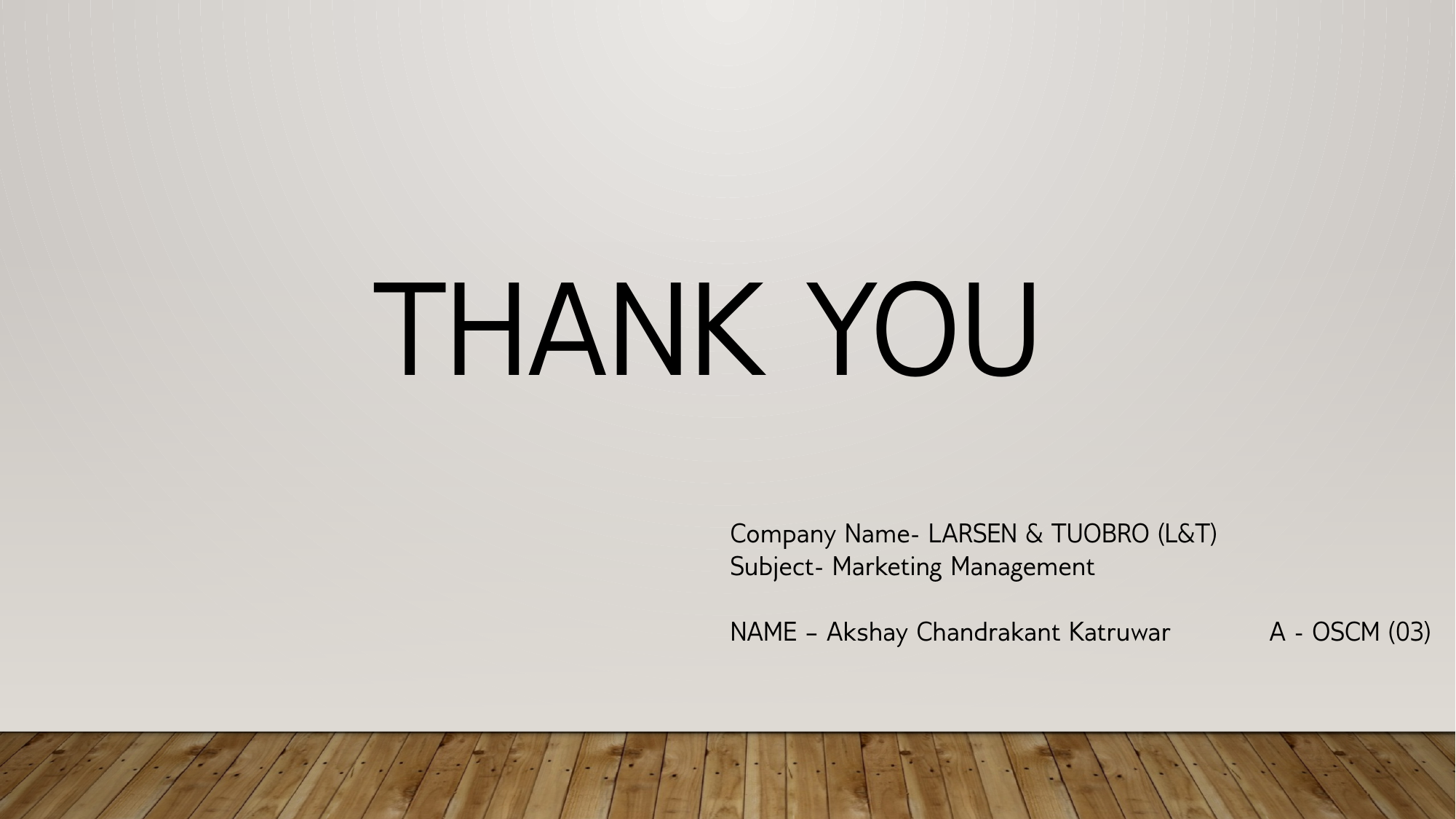

THANK YOU
Company Name- LARSEN & TUOBRO (L&T)
Subject- Marketing Management

NAME – Akshay Chandrakant Katruwar            A - OSCM (03)